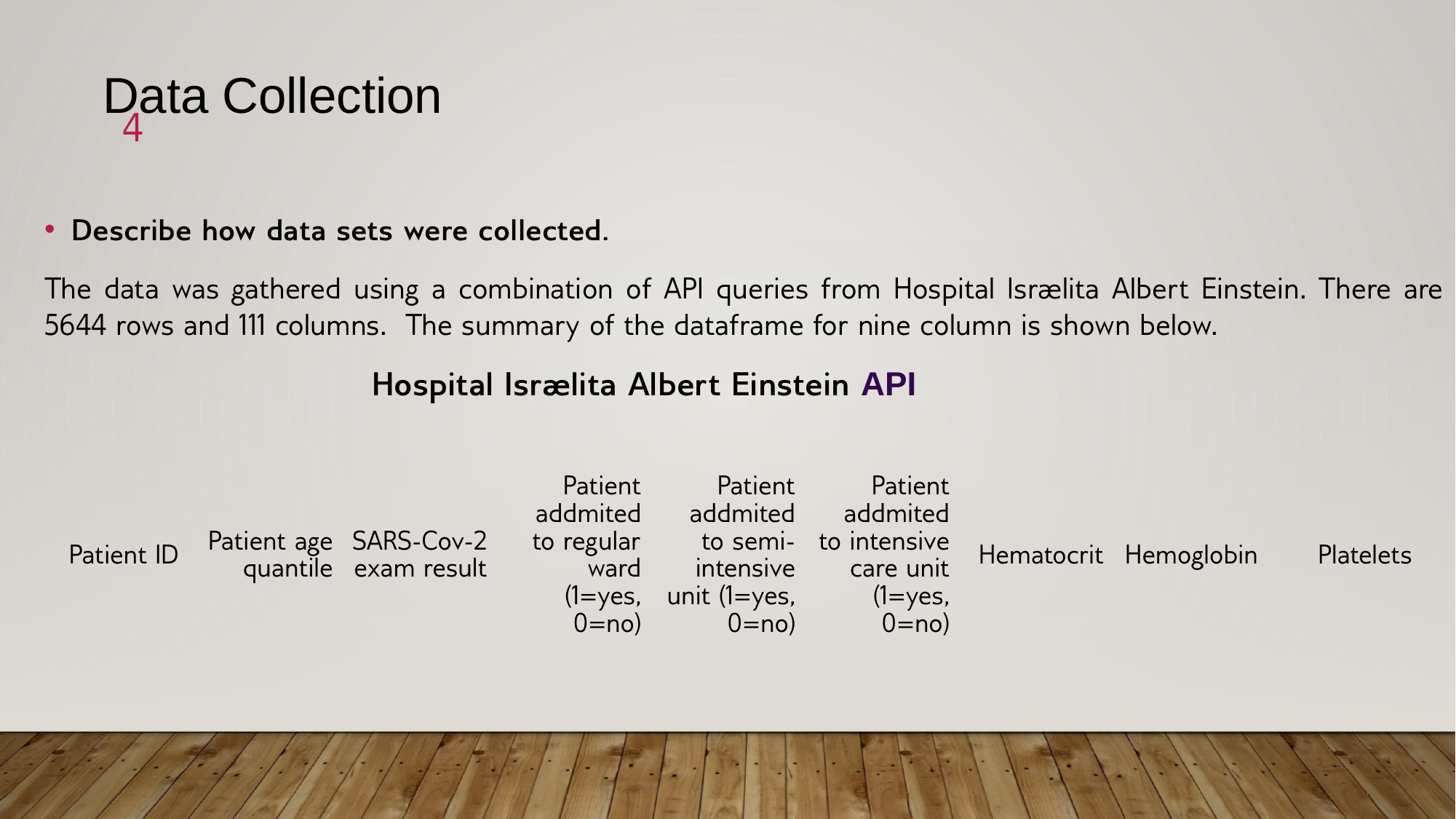

Data Collection
4
Describe how data sets were collected.
The data was gathered using a combination of API queries from Hospital Israelita Albert Einstein. There are 5644 rows and 111 columns.  The summary of the dataframe for nine column is shown below.
			Hospital Israelita Albert Einstein API

| Patient ID | Patient age quantile | SARS-Cov-2 exam result | Patient addmited to regular ward (1=yes, 0=no) | Patient addmited to semi-intensive unit (1=yes, 0=no) | Patient addmited to intensive care unit (1=yes, 0=no) | Hematocrit | Hemoglobin | Platelets |
| --- | --- | --- | --- | --- | --- | --- | --- | --- |